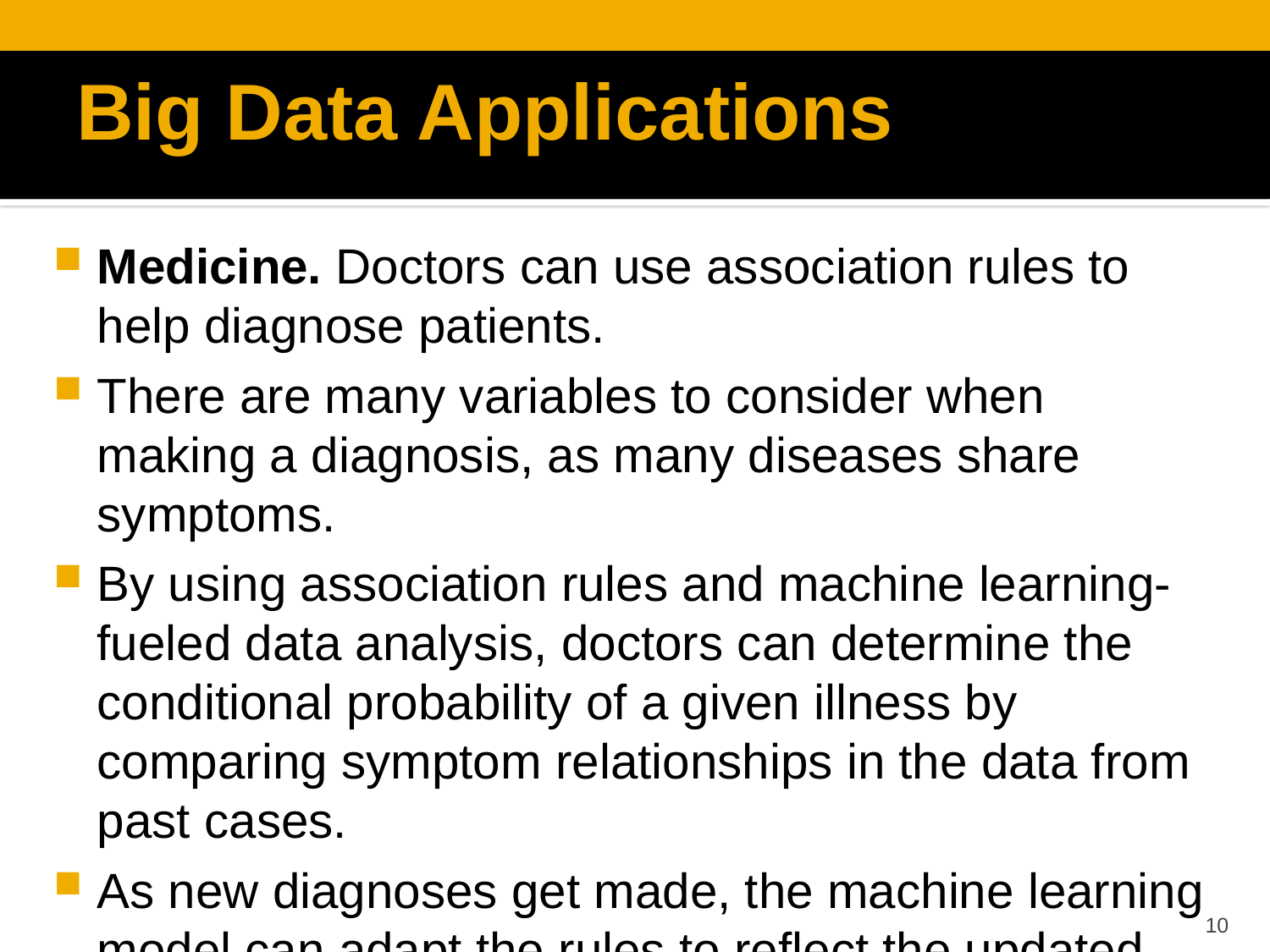

# Big Data Applications
Medicine. Doctors can use association rules to help diagnose patients.
There are many variables to consider when making a diagnosis, as many diseases share symptoms.
By using association rules and machine learning-fueled data analysis, doctors can determine the conditional probability of a given illness by comparing symptom relationships in the data from past cases.
As new diagnoses get made, the machine learning model can adapt the rules to reflect the updated data.

10